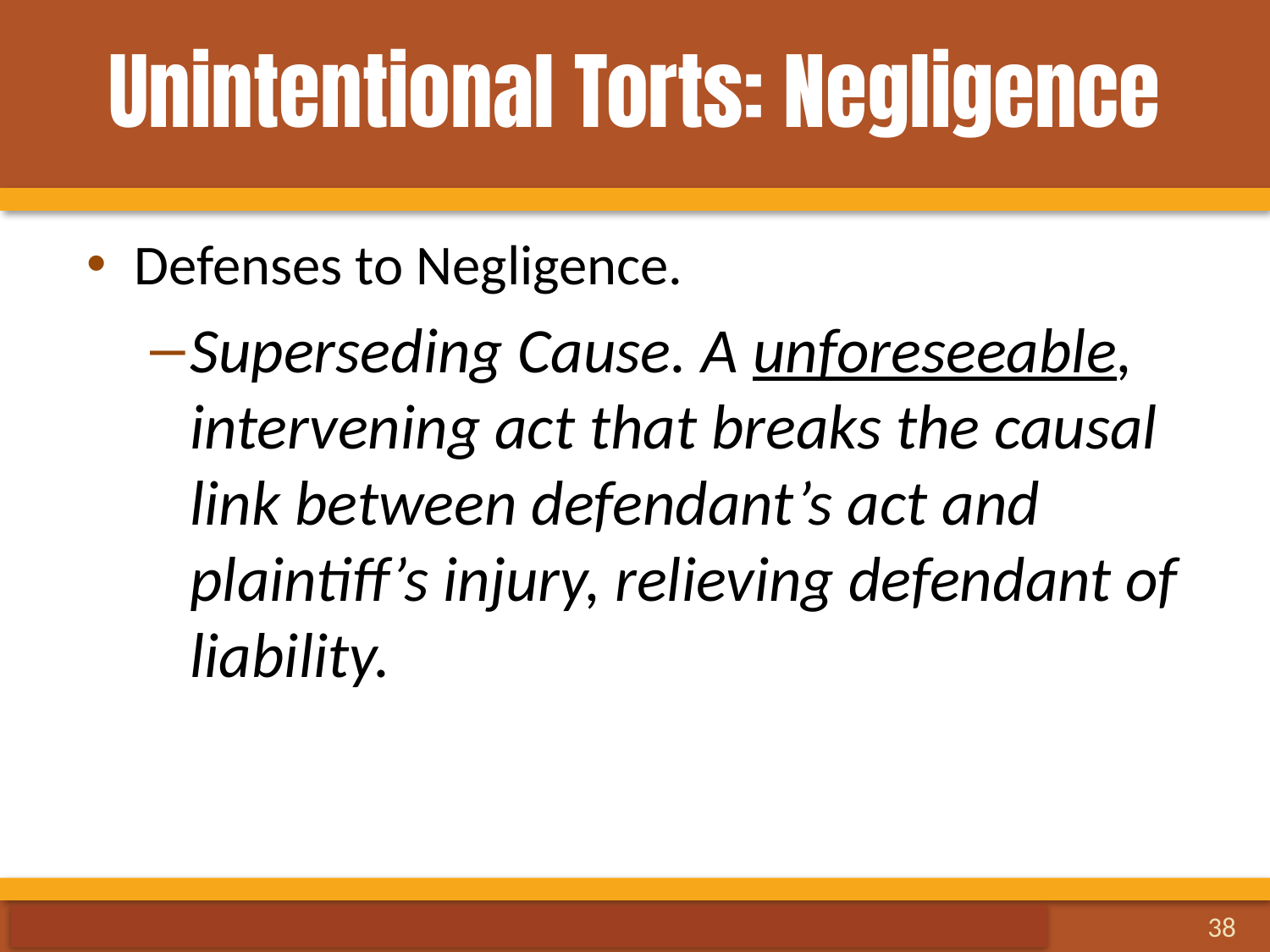

# Unintentional Torts: Negligence
Defenses to Negligence.
Superseding Cause. A unforeseeable, intervening act that breaks the causal link between defendant’s act and plaintiff’s injury, relieving defendant of liability.
38